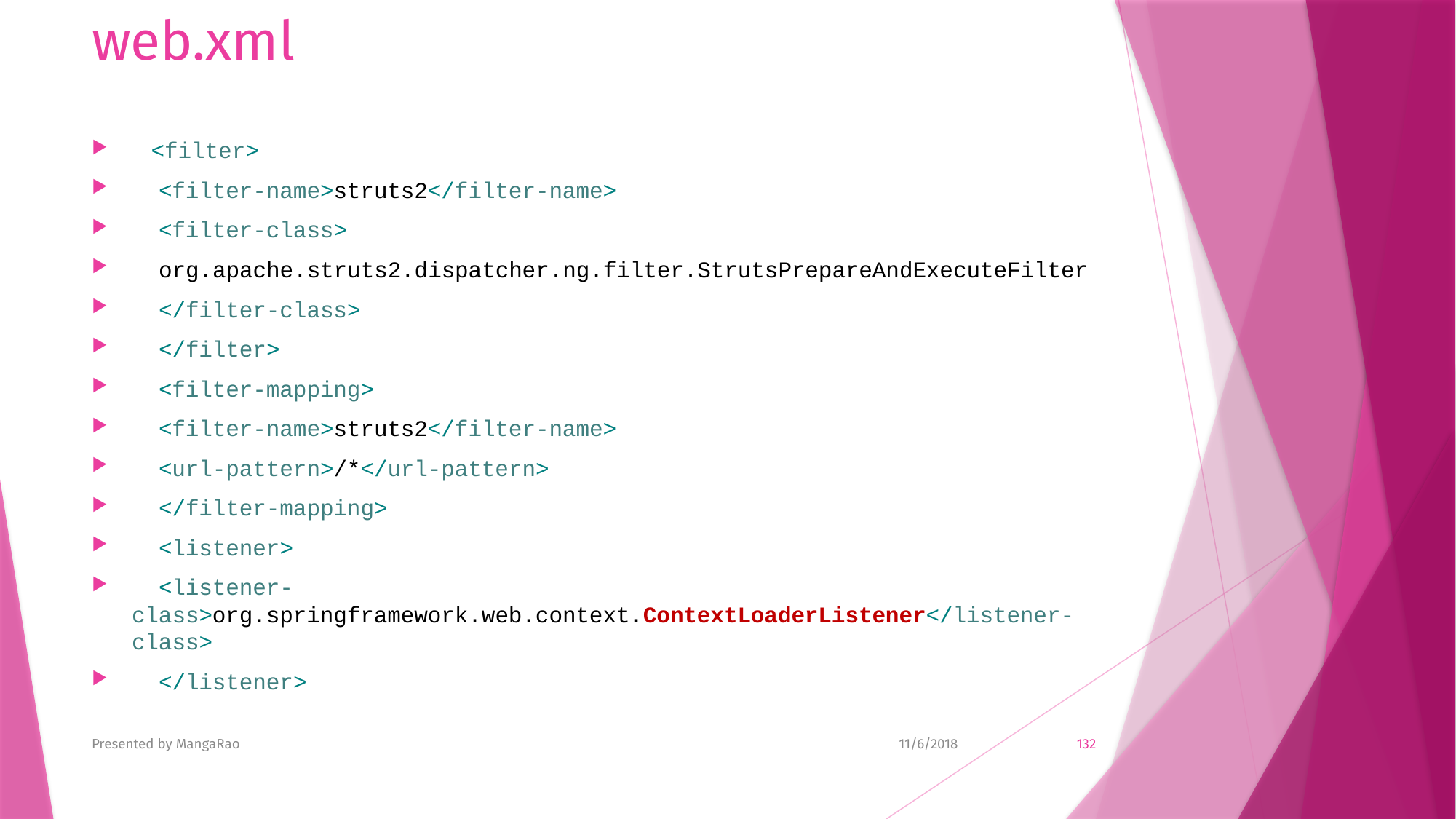

# web.xml
  <filter>
  <filter-name>struts2</filter-name>
  <filter-class>
  org.apache.struts2.dispatcher.ng.filter.StrutsPrepareAndExecuteFilter
  </filter-class>
  </filter>
  <filter-mapping>
  <filter-name>struts2</filter-name>
  <url-pattern>/*</url-pattern>
  </filter-mapping>
  <listener>
  <listener-class>org.springframework.web.context.ContextLoaderListener</listener-class>
  </listener>
Presented by MangaRao
11/6/2018
132